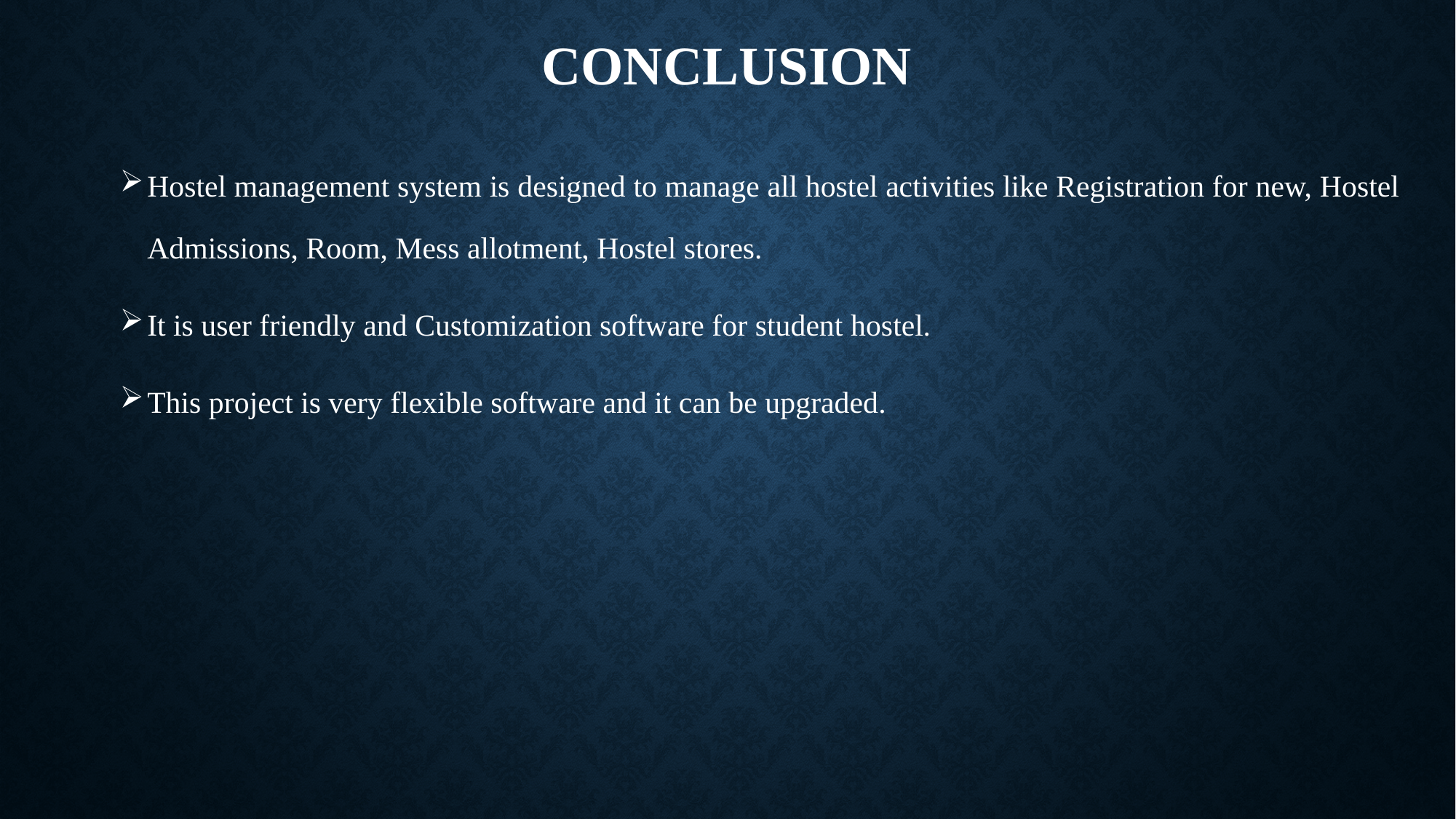

# CONCLUSION
Hostel management system is designed to manage all hostel activities like Registration for new, Hostel Admissions, Room, Mess allotment, Hostel stores.
It is user friendly and Customization software for student hostel.
This project is very flexible software and it can be upgraded.